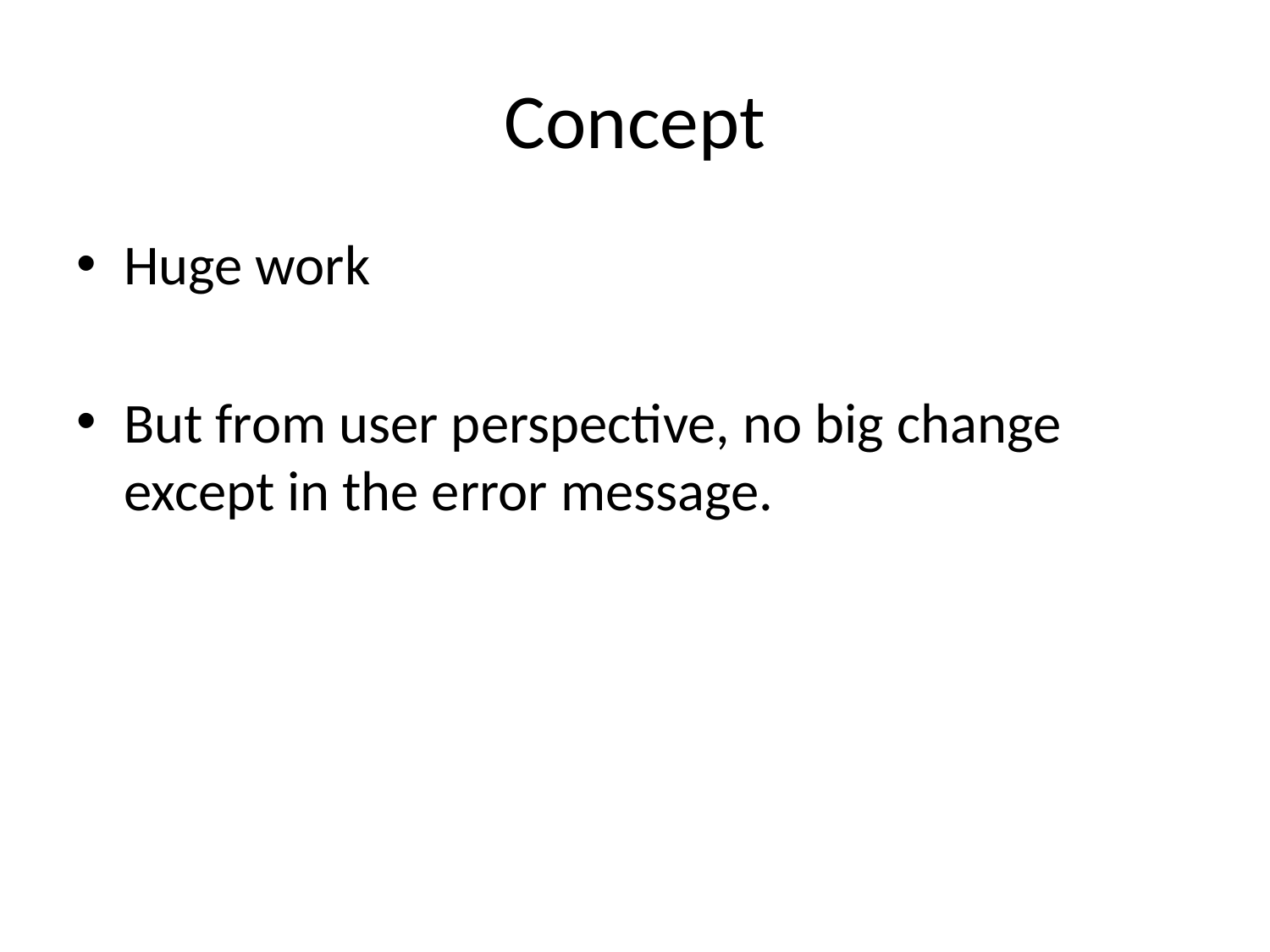

# Concept
Huge work

But from user perspective, no big change except in the error message.